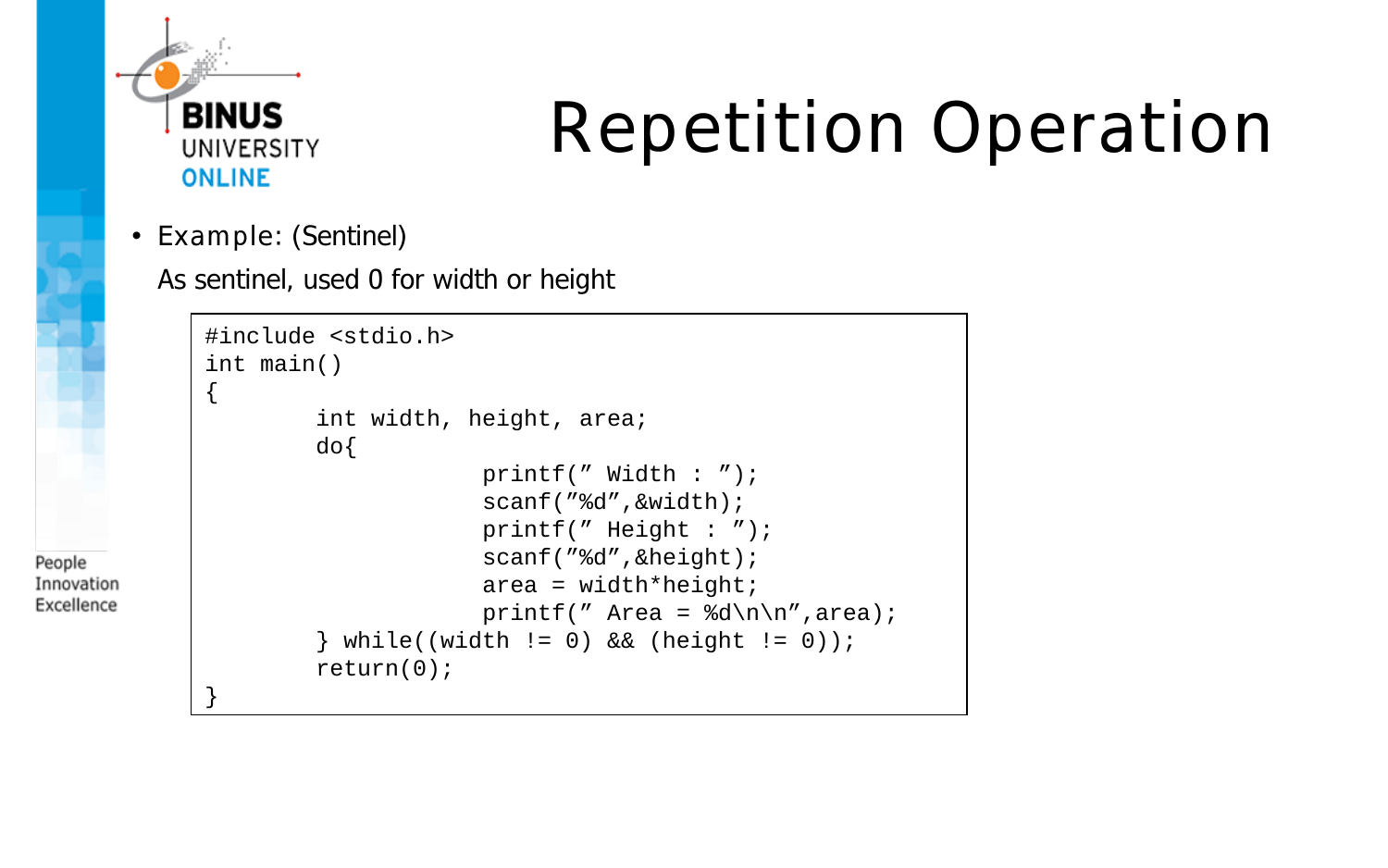

# Repetition Operation
Example: (Sentinel)
	As sentinel, used 0 for width or height
#include <stdio.h>
int main()
{
        int width, height, area;
        do{
	printf(” Width : ”);
	scanf(”%d”,&width);
	printf(” Height : ”);
	scanf(”%d”,&height);
	area = width*height;
	printf(” Area = %d\n\n”,area);
        } while((width != 0) && (height != 0));
        return(0);
}